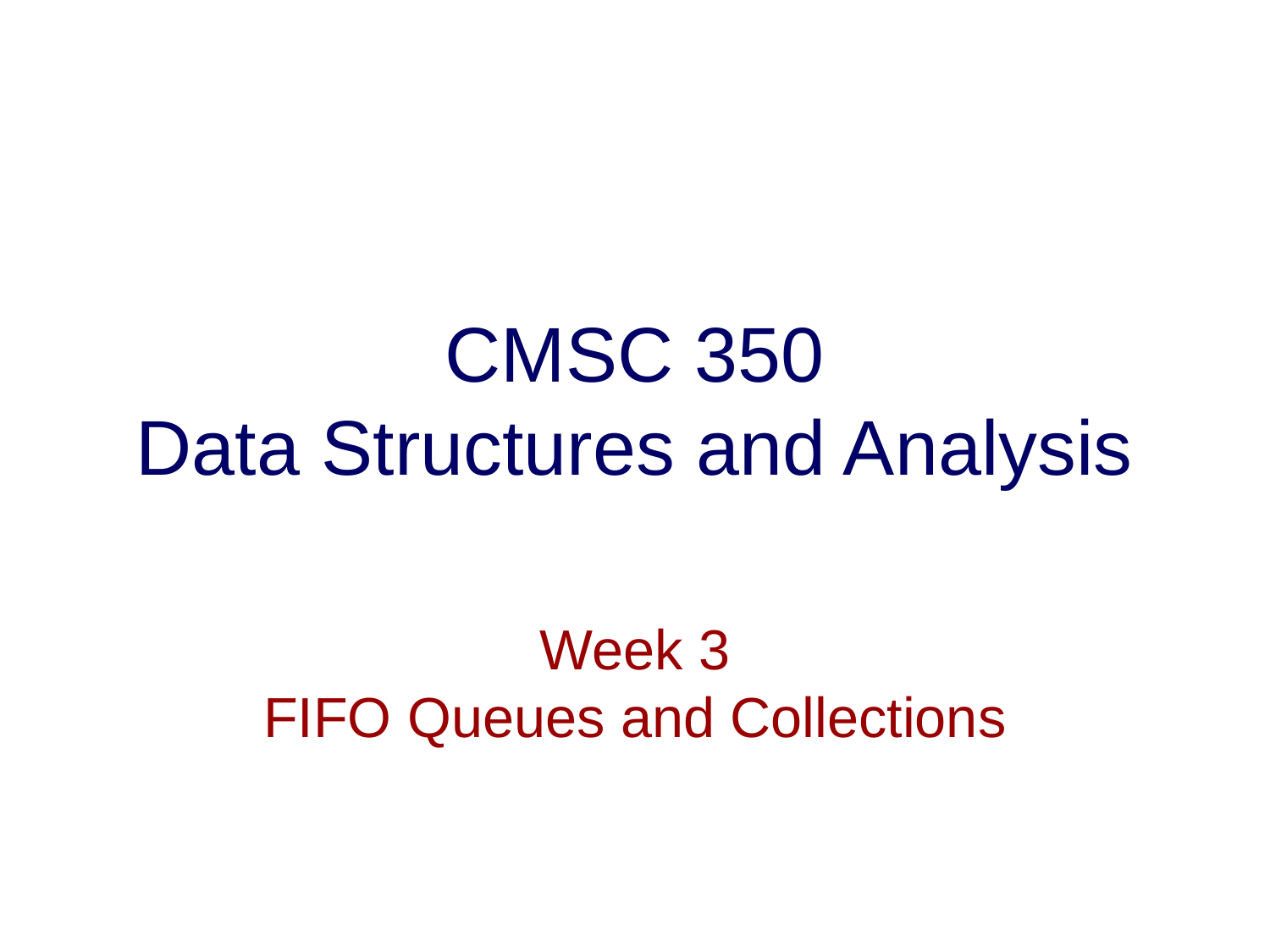

# CMSC 350 Data Structures and Analysis
Week 3
FIFO Queues and Collections